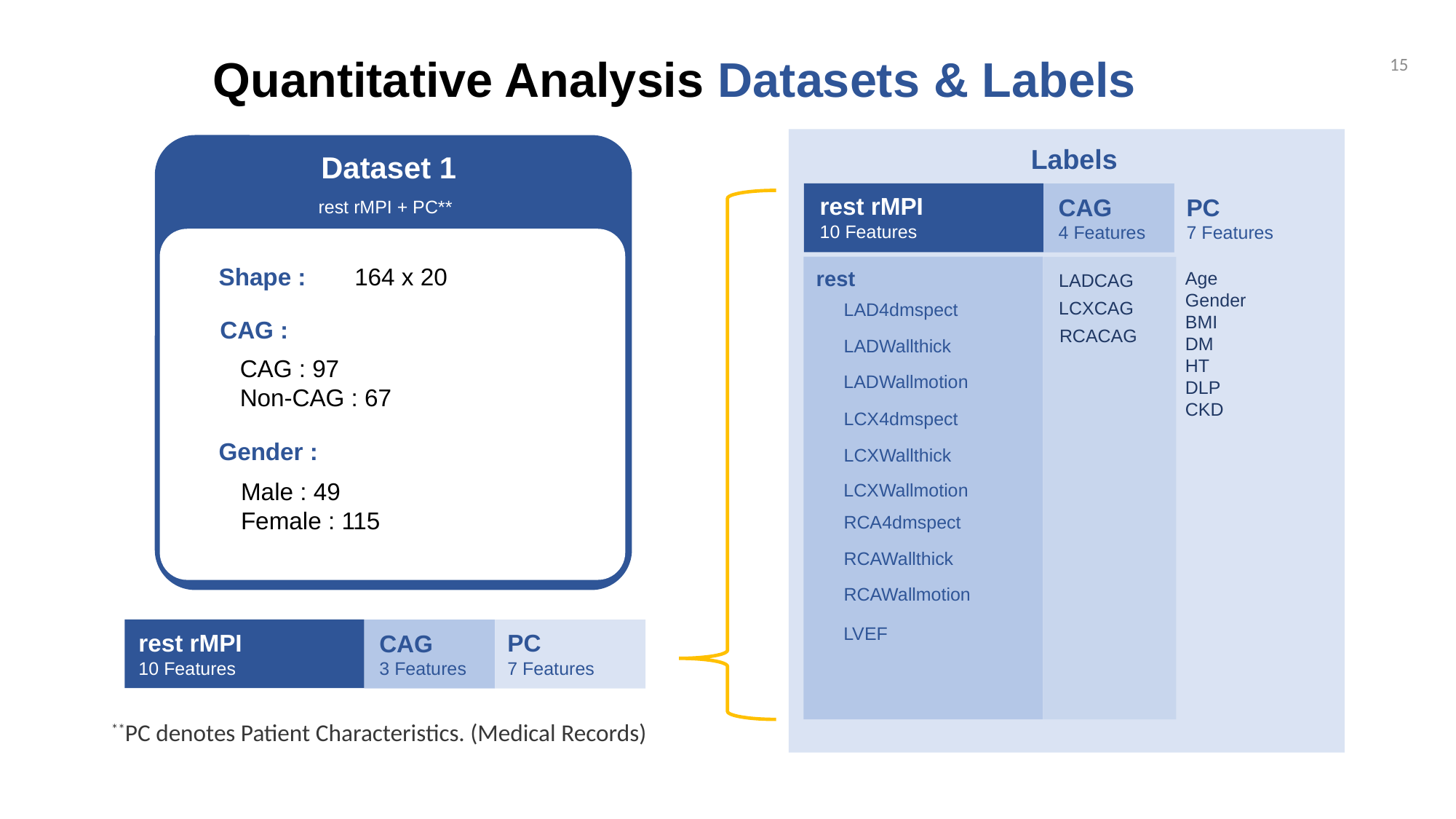

# Quantitative Analysis Datasets & Labels
15

Labels

rest rMPI
10 Features
PC
7 Features
CAG
4 Features

rest
Age
Gender
BMI
DM
HT
DLP
CKD
LADCAG
LCXCAG
LAD4dmspect
LADWallthick
LADWallmotion
LCX4dmspect
LCXWallthick
LCXWallmotion
RCA4dmspect
RCAWallthick
RCAWallmotion
RCACAG
LVEF

Dataset 1

rest rMPI + PC**
164 x 20
Shape :
CAG :
CAG : 97
Non-CAG : 67
Gender :
Male : 49
Female : 115

rest rMPI
10 Features
PC
7 Features
CAG
3 Features
**PC denotes Patient Characteristics. (Medical Records)